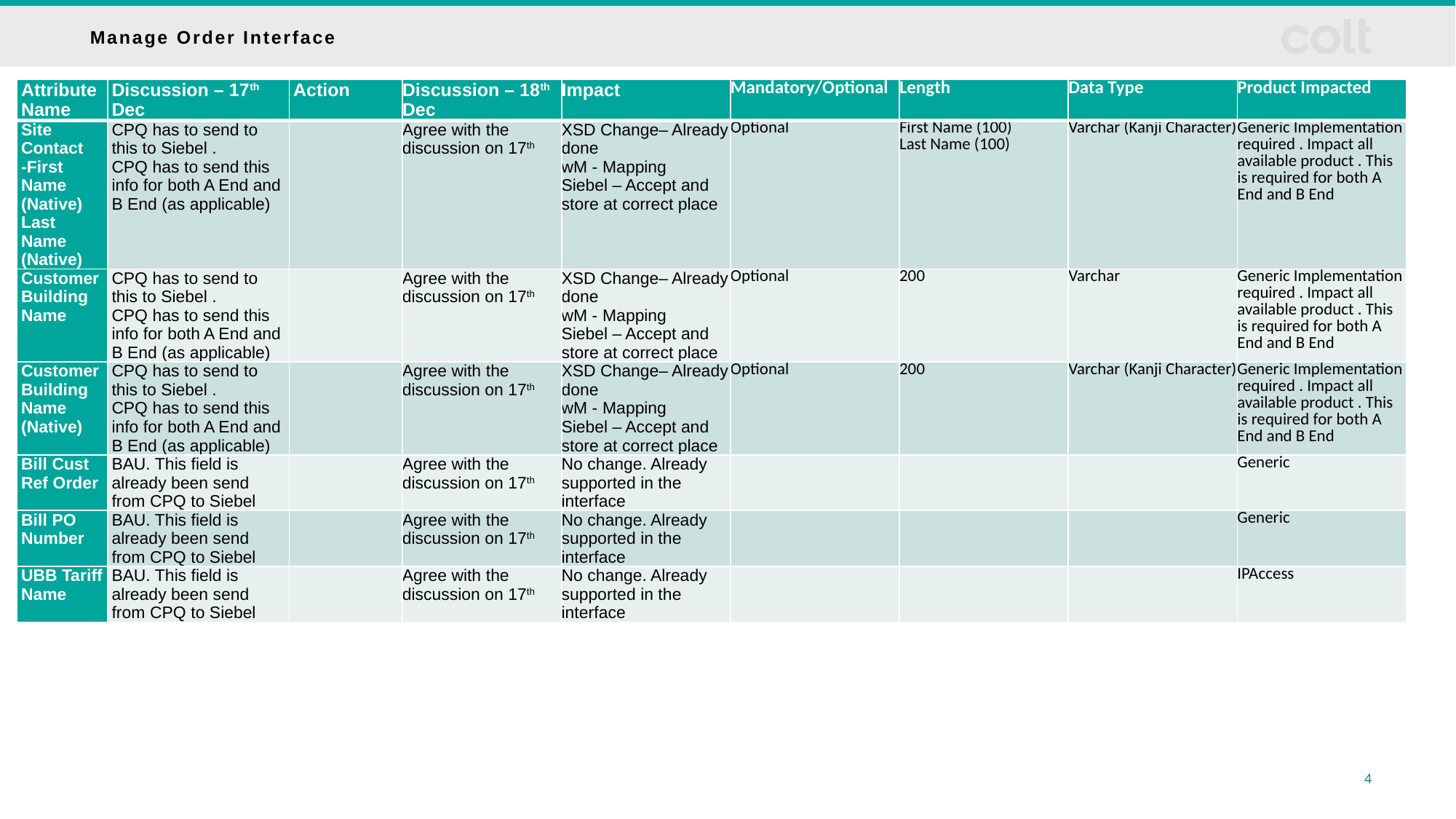

# Manage Order Interface
| Attribute Name | Discussion – 17th Dec | Action | Discussion – 18th Dec | Impact | Mandatory/Optional | Length | Data Type | Product Impacted |
| --- | --- | --- | --- | --- | --- | --- | --- | --- |
| Site Contact -First Name (Native) Last Name (Native) | CPQ has to send to this to Siebel . CPQ has to send this info for both A End and B End (as applicable) |  | Agree with the discussion on 17th | XSD Change– Already done wM - Mapping Siebel – Accept and store at correct place | Optional | First Name (100) Last Name (100) | Varchar (Kanji Character) | Generic Implementation required . Impact all available product . This is required for both A End and B End |
| Customer Building Name | CPQ has to send to this to Siebel . CPQ has to send this info for both A End and B End (as applicable) |  | Agree with the discussion on 17th | XSD Change– Already done wM - Mapping Siebel – Accept and store at correct place | Optional | 200 | Varchar | Generic Implementation required . Impact all available product . This is required for both A End and B End |
| Customer Building Name (Native) | CPQ has to send to this to Siebel . CPQ has to send this info for both A End and B End (as applicable) |  | Agree with the discussion on 17th | XSD Change– Already done wM - Mapping Siebel – Accept and store at correct place | Optional | 200 | Varchar (Kanji Character) | Generic Implementation required . Impact all available product . This is required for both A End and B End |
| Bill Cust Ref Order | BAU. This field is already been send from CPQ to Siebel |  | Agree with the discussion on 17th | No change. Already supported in the interface |  |  |  | Generic |
| Bill PO Number | BAU. This field is already been send from CPQ to Siebel |  | Agree with the discussion on 17th | No change. Already supported in the interface |  |  |  | Generic |
| UBB Tariff Name | BAU. This field is already been send from CPQ to Siebel |  | Agree with the discussion on 17th | No change. Already supported in the interface |  |  |  | IPAccess |
4